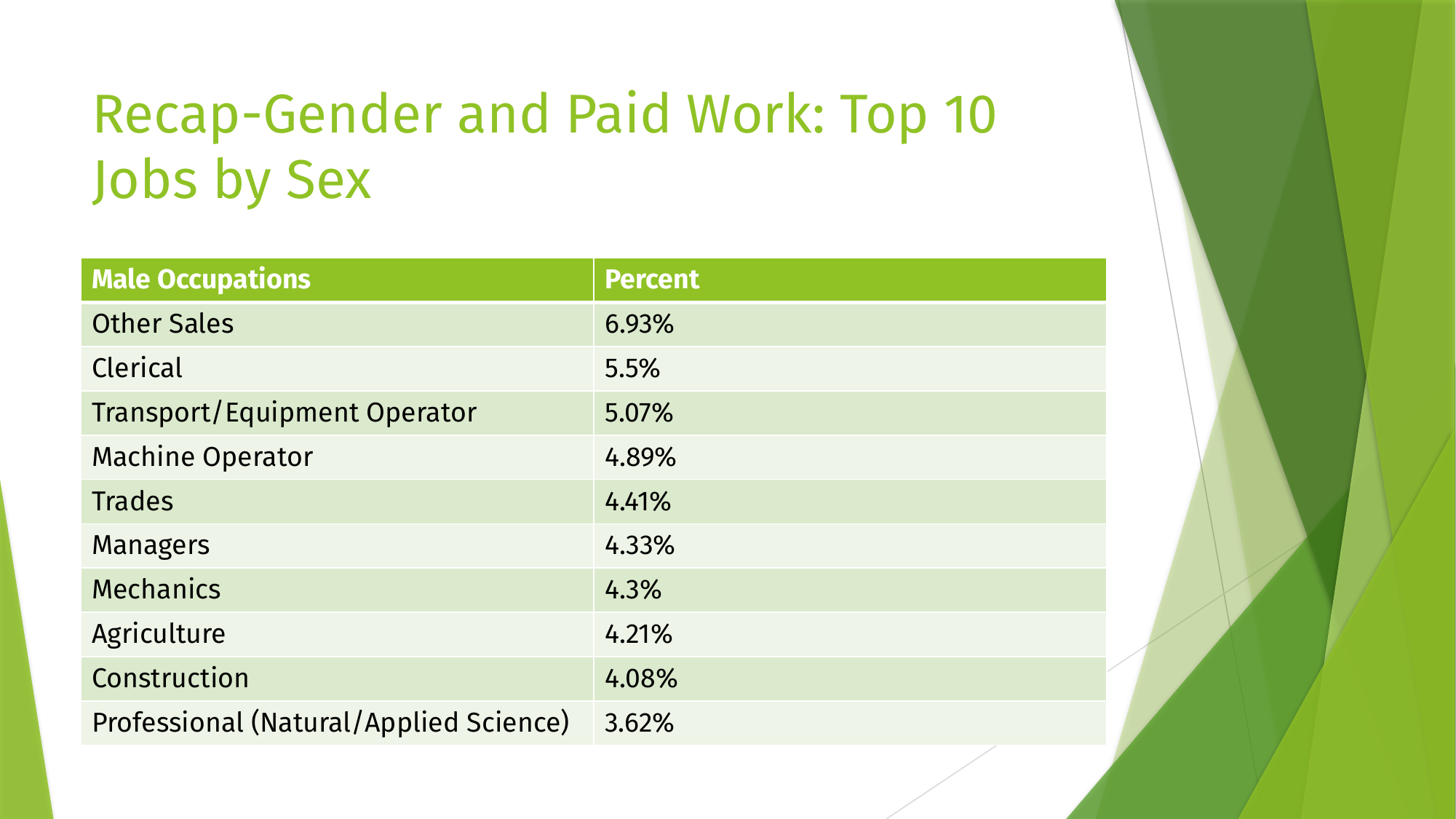

# Recap-Gender and Paid Work: Top 10 Jobs by Sex
| Male Occupations | Percent |
| --- | --- |
| Other Sales | 6.93% |
| Clerical | 5.5% |
| Transport/Equipment Operator | 5.07% |
| Machine Operator | 4.89% |
| Trades | 4.41% |
| Managers | 4.33% |
| Mechanics | 4.3% |
| Agriculture | 4.21% |
| Construction | 4.08% |
| Professional (Natural/Applied Science) | 3.62% |